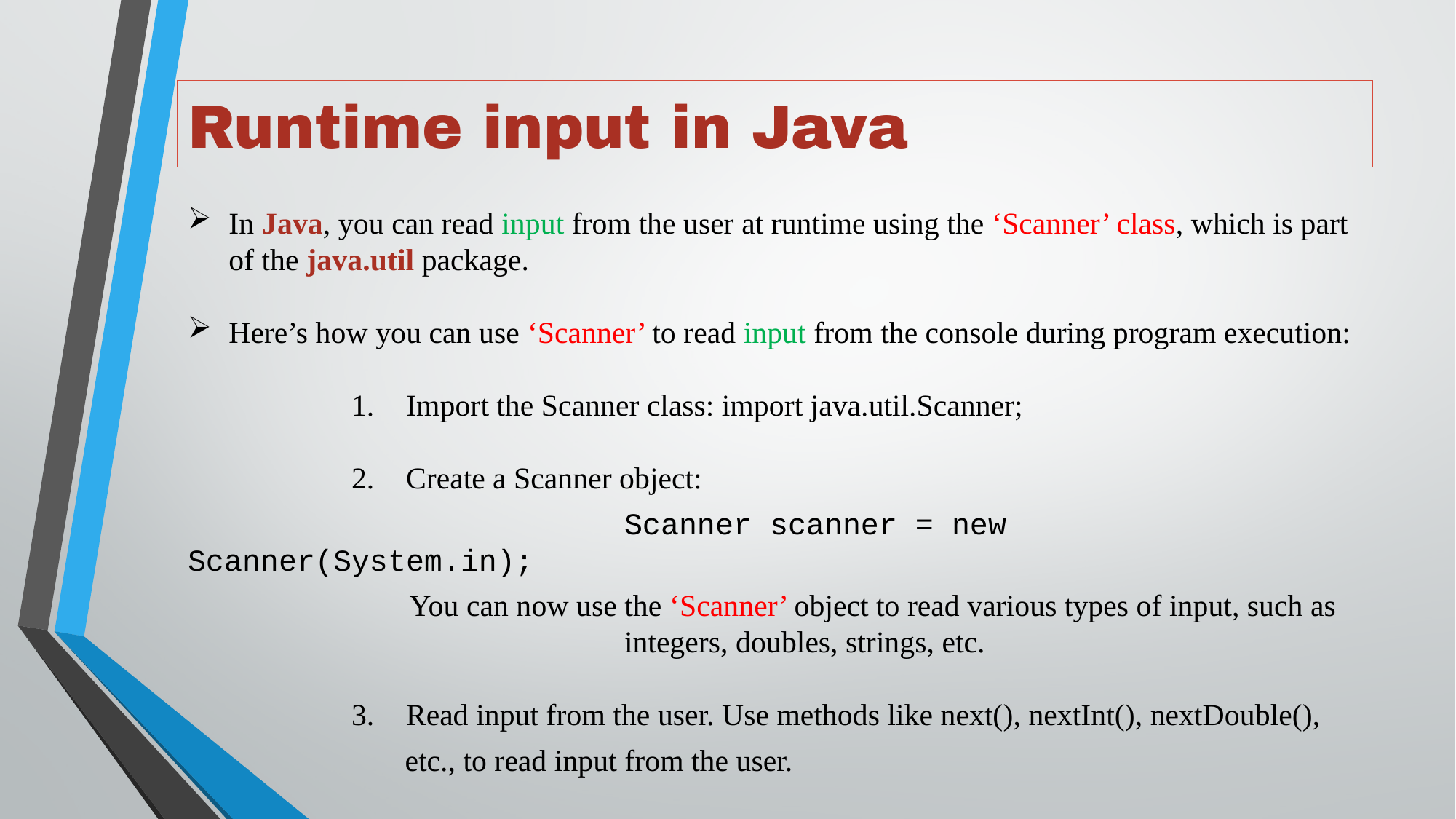

# Runtime input in Java
In Java, you can read input from the user at runtime using the ‘Scanner’ class, which is part of the java.util package.

Here’s how you can use ‘Scanner’ to read input from the console during program execution:

Import the Scanner class: import java.util.Scanner;

Create a Scanner object:
				Scanner scanner = new Scanner(System.in);
                             You can now use the ‘Scanner’ object to read various types of input, such as
				integers, doubles, strings, etc.

Read input from the user. Use methods like next(), nextInt(), nextDouble(),
       etc., to read input from the user.